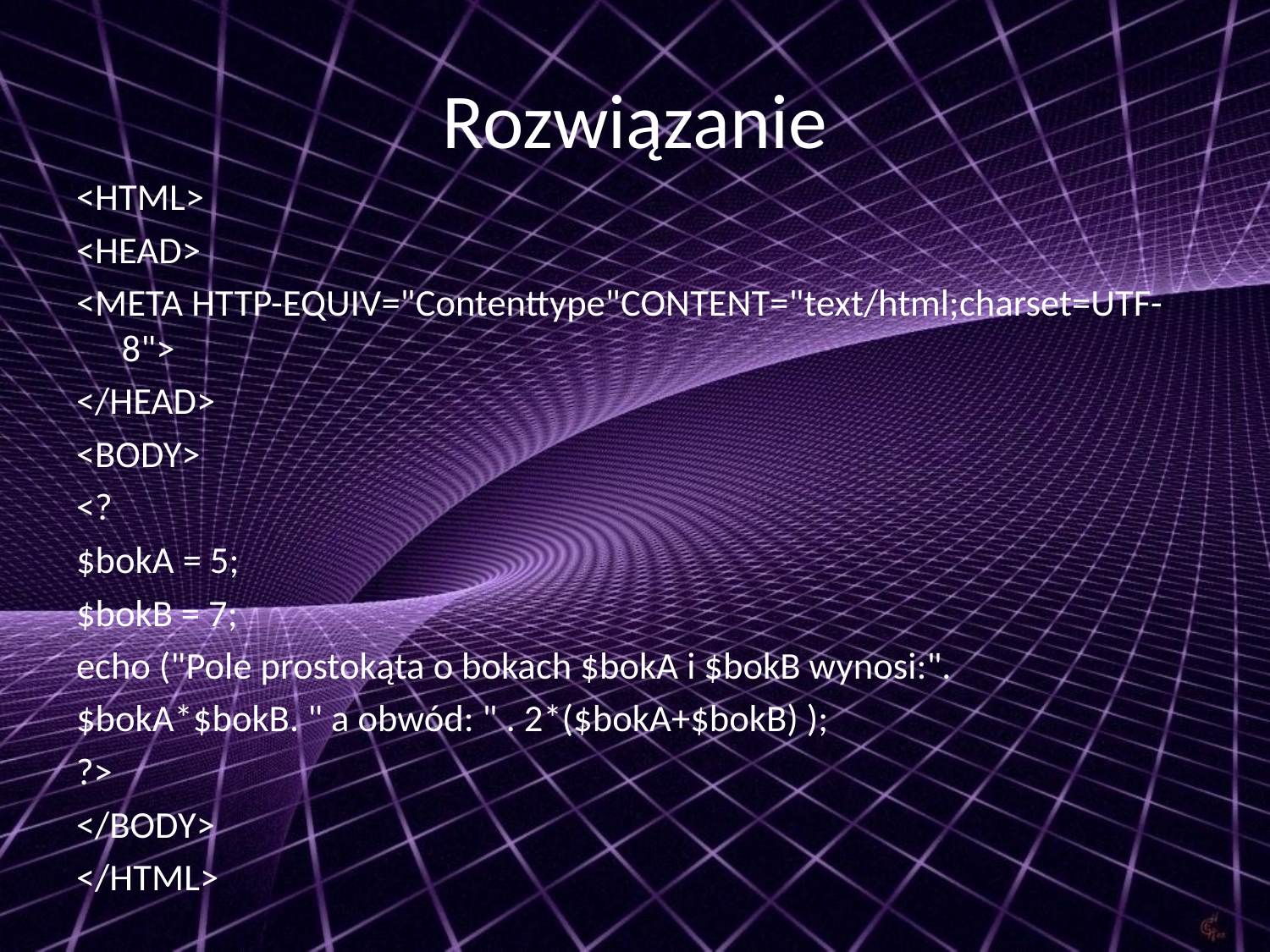

# Rozwiązanie
<HTML>
<HEAD>
<META HTTP-EQUIV="Contenttype"CONTENT="text/html;charset=UTF-8">
</HEAD>
<BODY>
<?
$bokA = 5;
$bokB = 7;
echo ("Pole prostokąta o bokach $bokA i $bokB wynosi:".
$bokA*$bokB. " a obwód: " . 2*($bokA+$bokB) );
?>
</BODY>
</HTML>